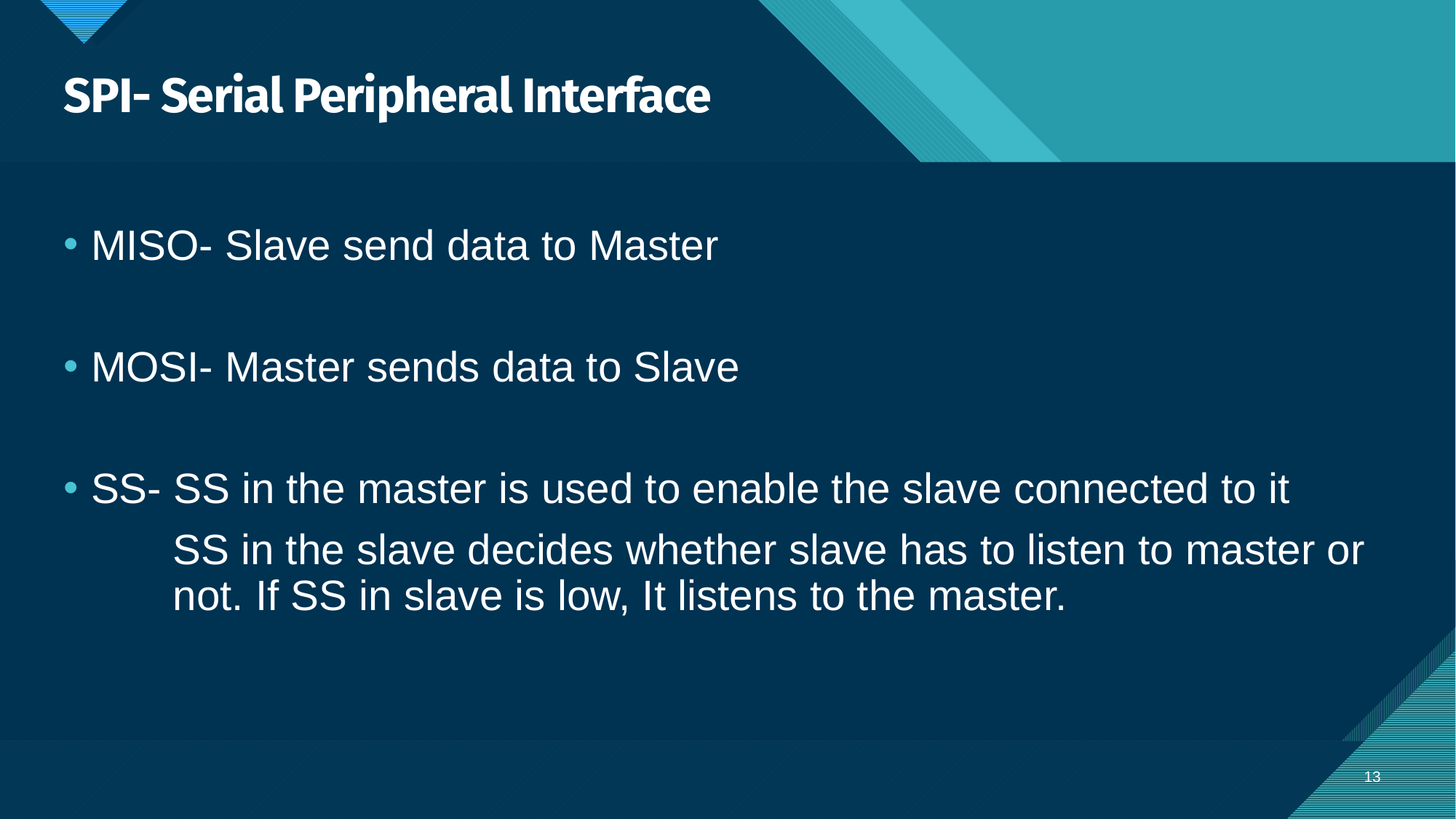

# SPI- Serial Peripheral Interface
MISO- Slave send data to Master

MOSI- Master sends data to Slave

SS- SS in the master is used to enable the slave connected to it
	SS in the slave decides whether slave has to listen to master or     	not. If SS in slave is low, It listens to the master.

13